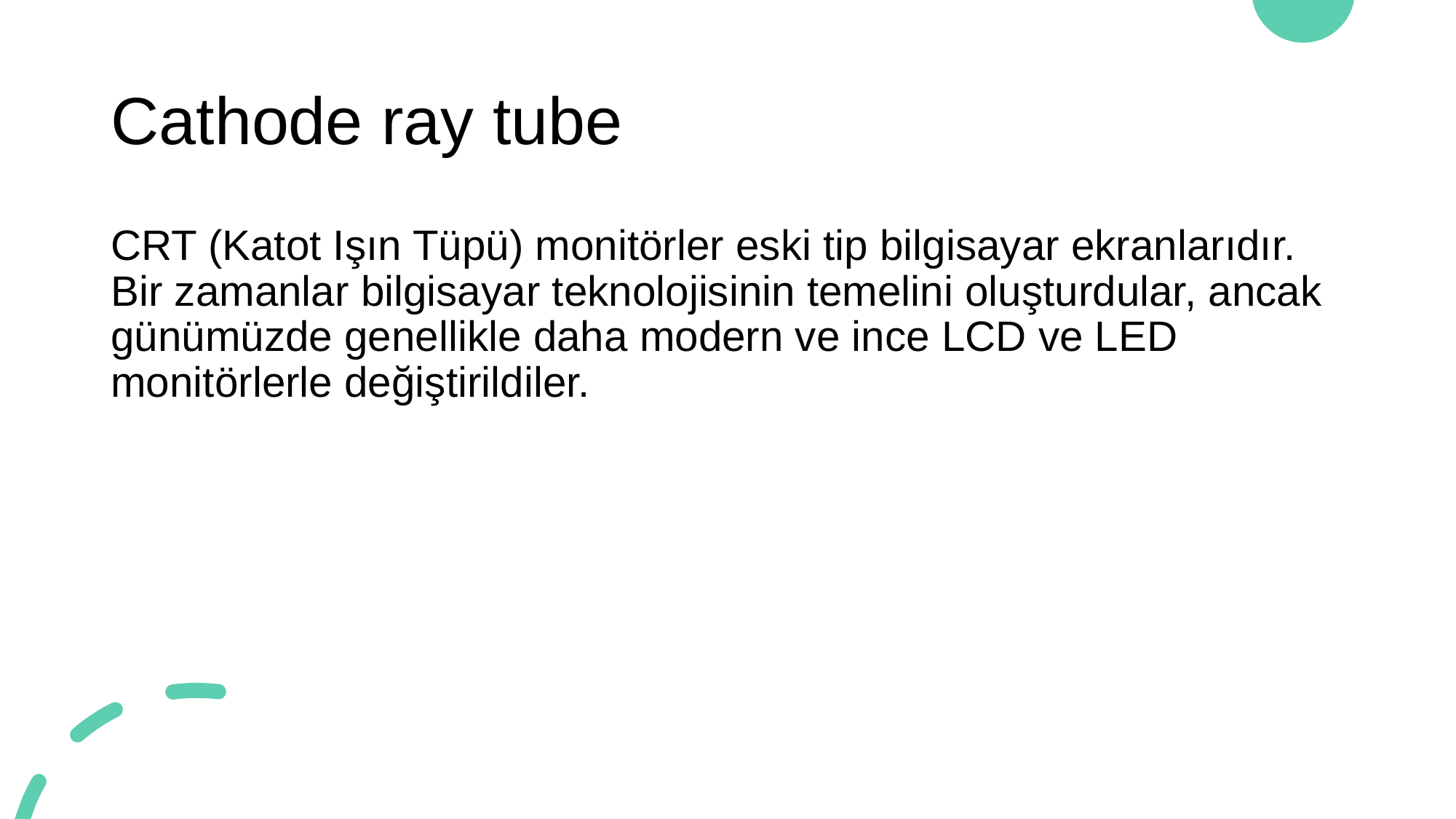

# Cathode ray tube
CRT (Katot Işın Tüpü) monitörler eski tip bilgisayar ekranlarıdır. Bir zamanlar bilgisayar teknolojisinin temelini oluşturdular, ancak günümüzde genellikle daha modern ve ince LCD ve LED monitörlerle değiştirildiler.